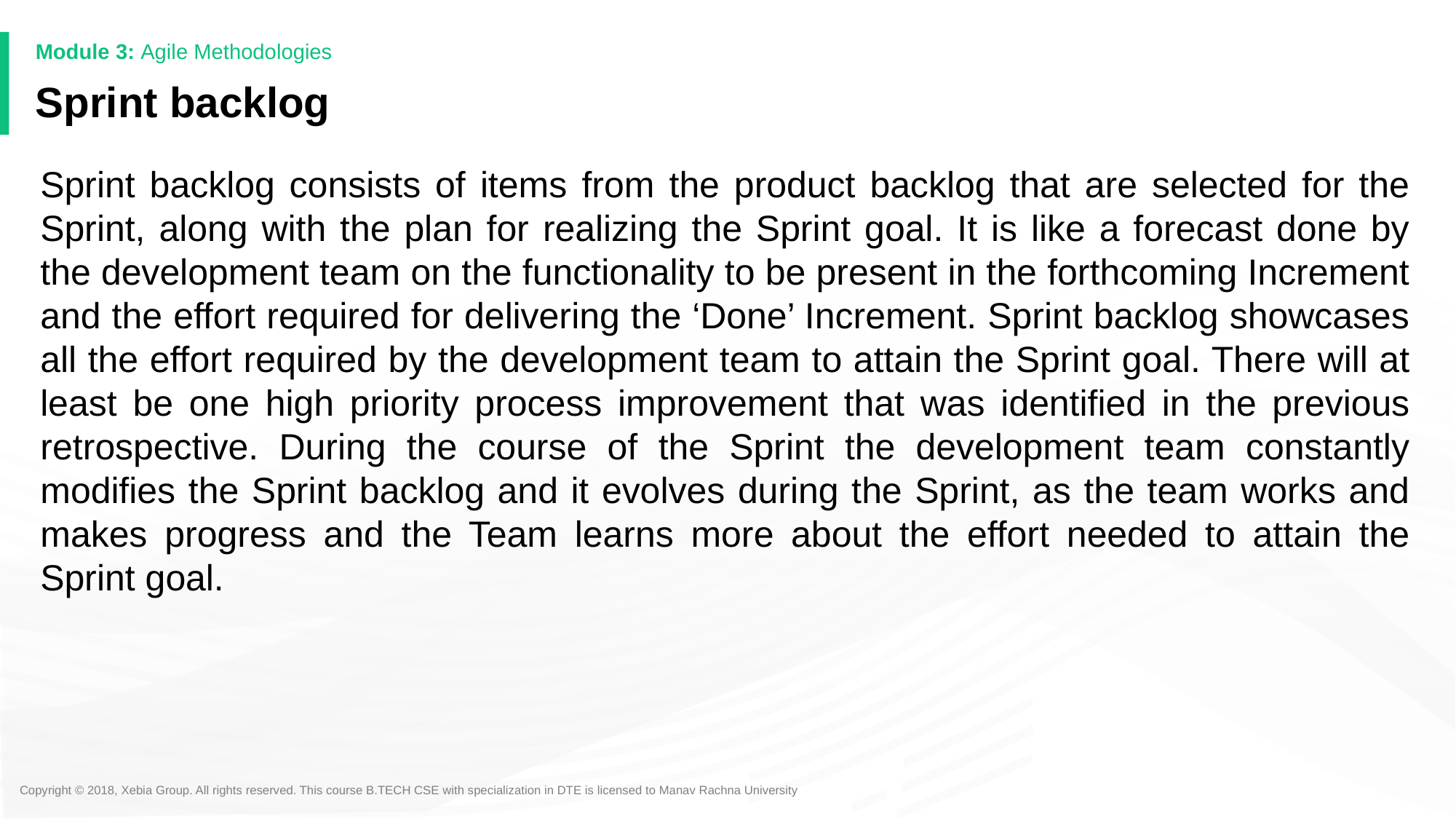

# Sprint backlog
Sprint backlog consists of items from the product backlog that are selected for the Sprint, along with the plan for realizing the Sprint goal. It is like a forecast done by the development team on the functionality to be present in the forthcoming Increment and the effort required for delivering the ‘Done’ Increment. Sprint backlog showcases all the effort required by the development team to attain the Sprint goal. There will at least be one high priority process improvement that was identified in the previous retrospective. During the course of the Sprint the development team constantly modifies the Sprint backlog and it evolves during the Sprint, as the team works and makes progress and the Team learns more about the effort needed to attain the Sprint goal.